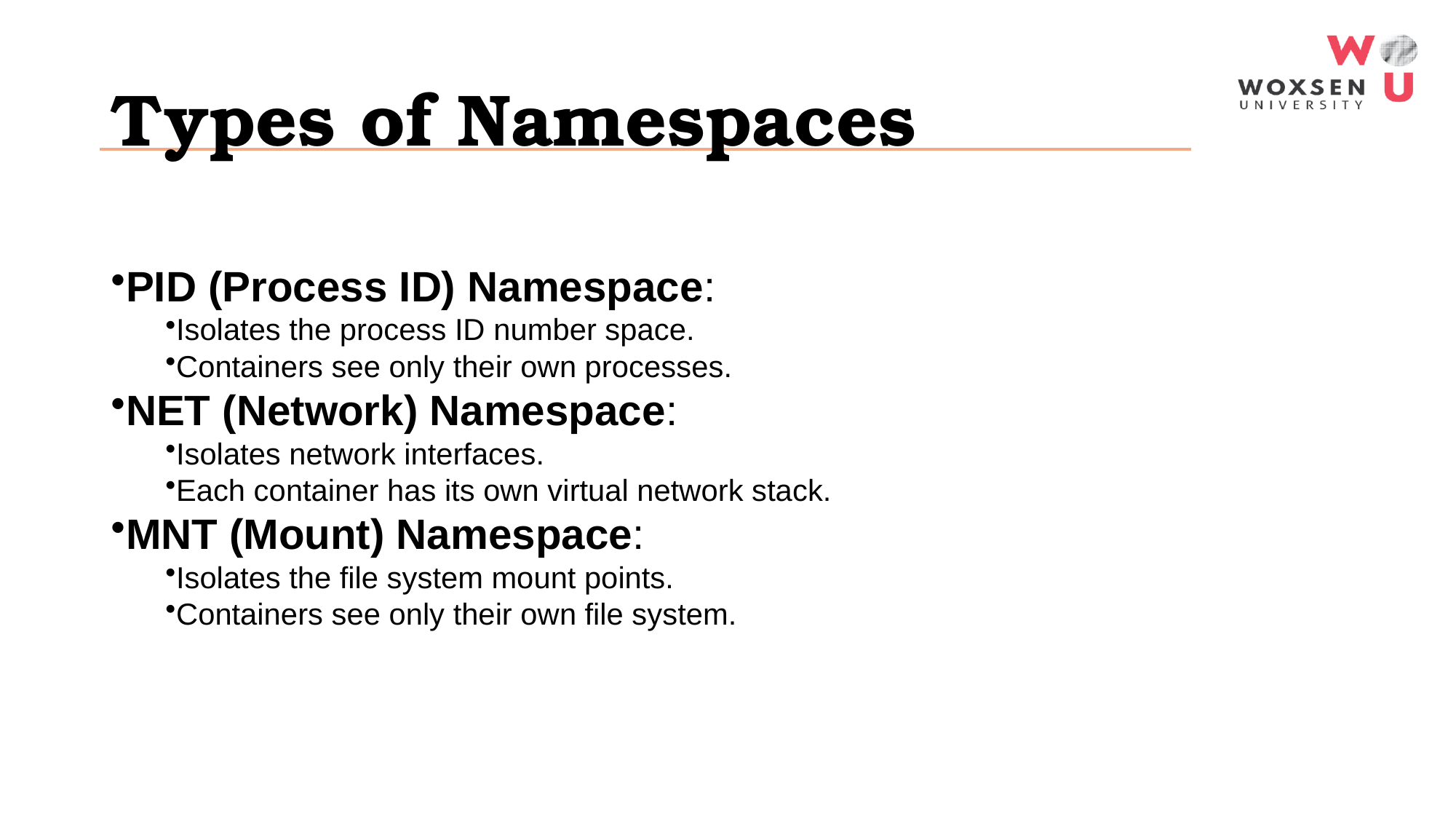

# Types of Namespaces
PID (Process ID) Namespace:
Isolates the process ID number space.
Containers see only their own processes.
NET (Network) Namespace:
Isolates network interfaces.
Each container has its own virtual network stack.
MNT (Mount) Namespace:
Isolates the file system mount points.
Containers see only their own file system.